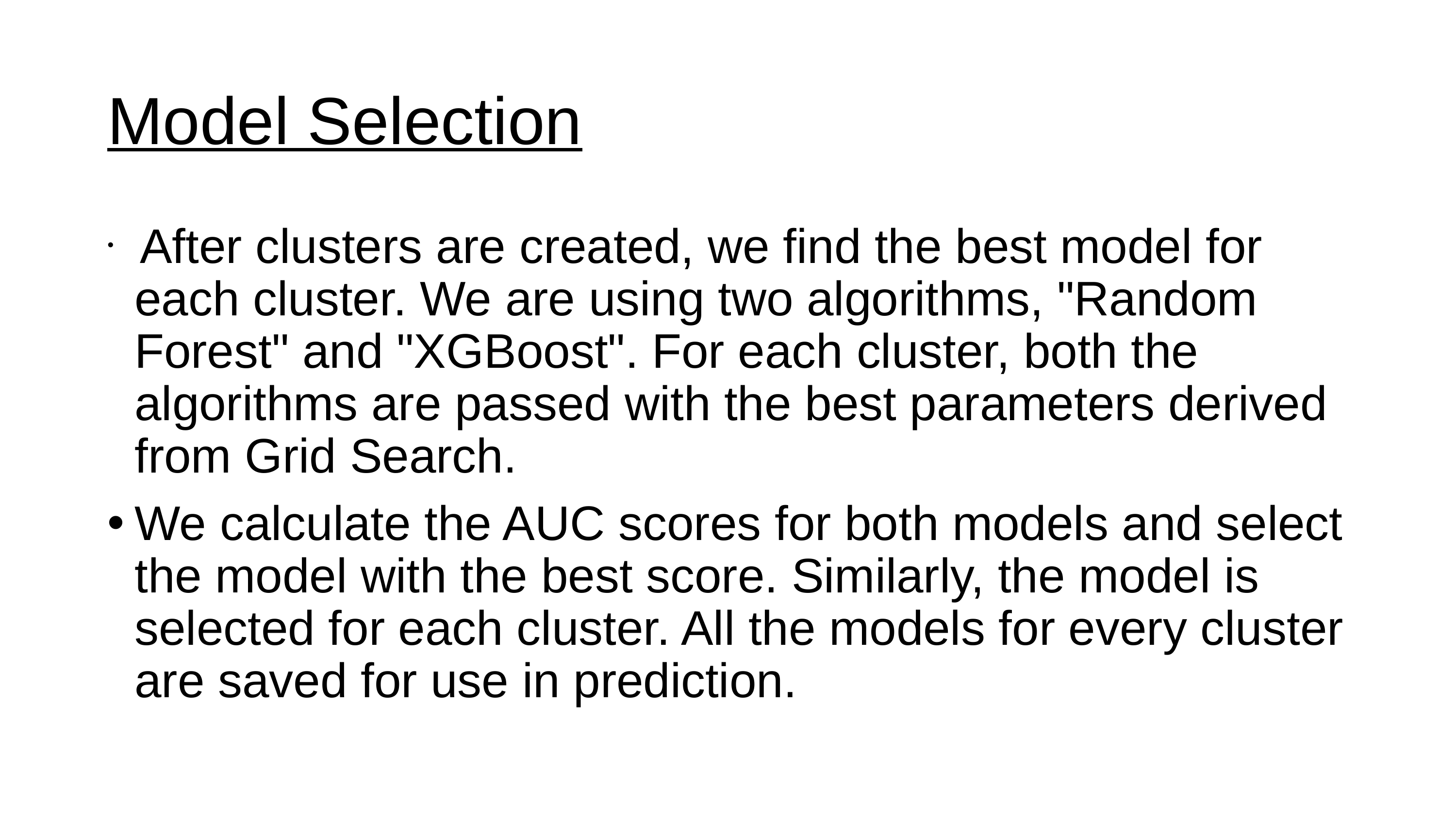

# Model Selection
 After clusters are created, we find the best model for each cluster. We are using two algorithms, "Random Forest" and "XGBoost". For each cluster, both the algorithms are passed with the best parameters derived from Grid Search.
We calculate the AUC scores for both models and select the model with the best score. Similarly, the model is selected for each cluster. All the models for every cluster are saved for use in prediction.